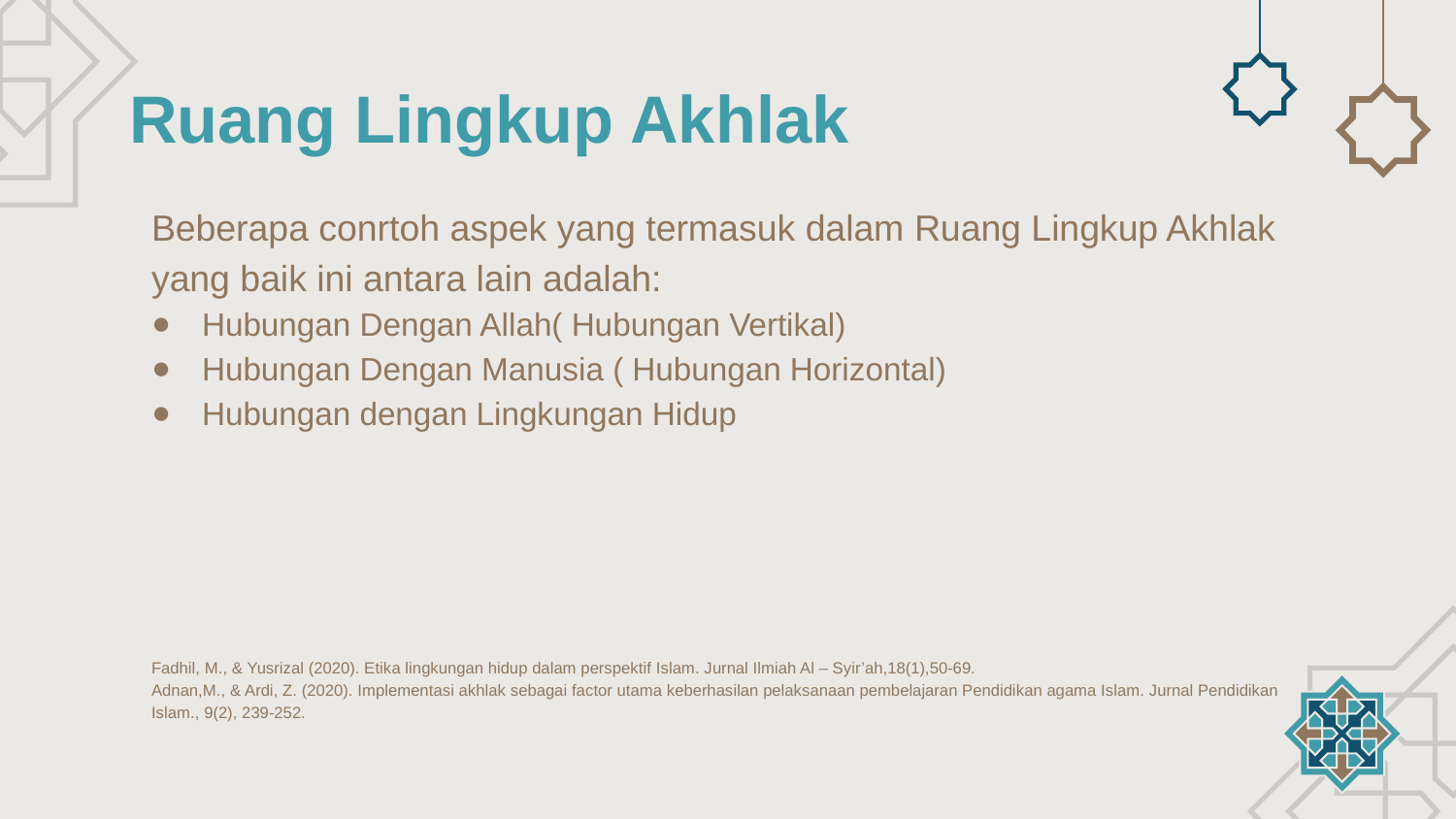

# Ruang Lingkup Akhlak
Beberapa conrtoh aspek yang termasuk dalam Ruang Lingkup Akhlak yang baik ini antara lain adalah:
Hubungan Dengan Allah( Hubungan Vertikal)
Hubungan Dengan Manusia ( Hubungan Horizontal)
Hubungan dengan Lingkungan Hidup

Fadhil, M., & Yusrizal (2020). Etika lingkungan hidup dalam perspektif Islam. Jurnal Ilmiah Al – Syir’ah,18(1),50-69.
Adnan,M., & Ardi, Z. (2020). Implementasi akhlak sebagai factor utama keberhasilan pelaksanaan pembelajaran Pendidikan agama Islam. Jurnal Pendidikan
Islam., 9(2), 239-252.